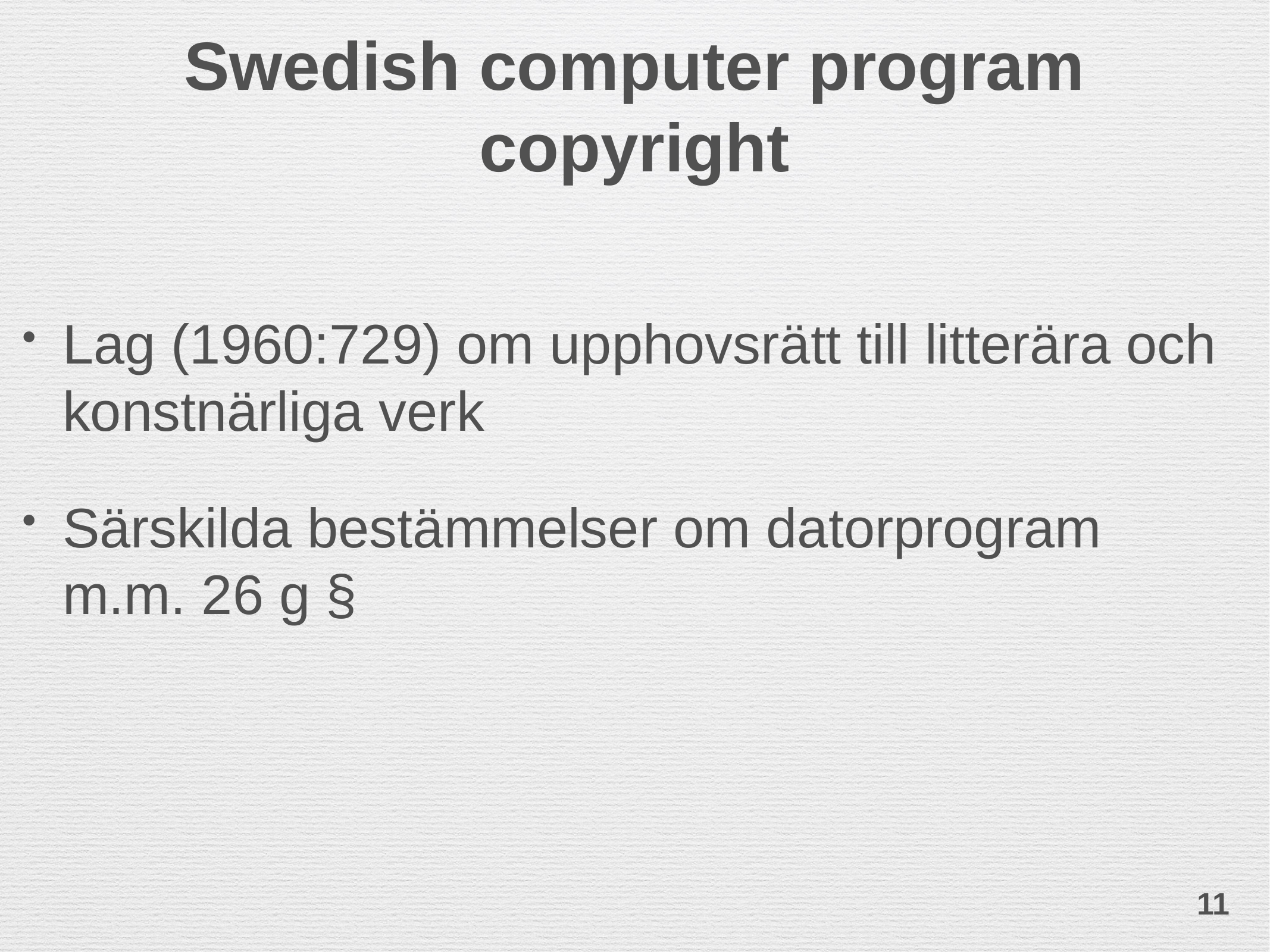

# Swedish computer program copyright
Lag (1960:729) om upphovsrätt till litterära och konstnärliga verk
Särskilda bestämmelser om datorprogram m.m. 26 g §
11